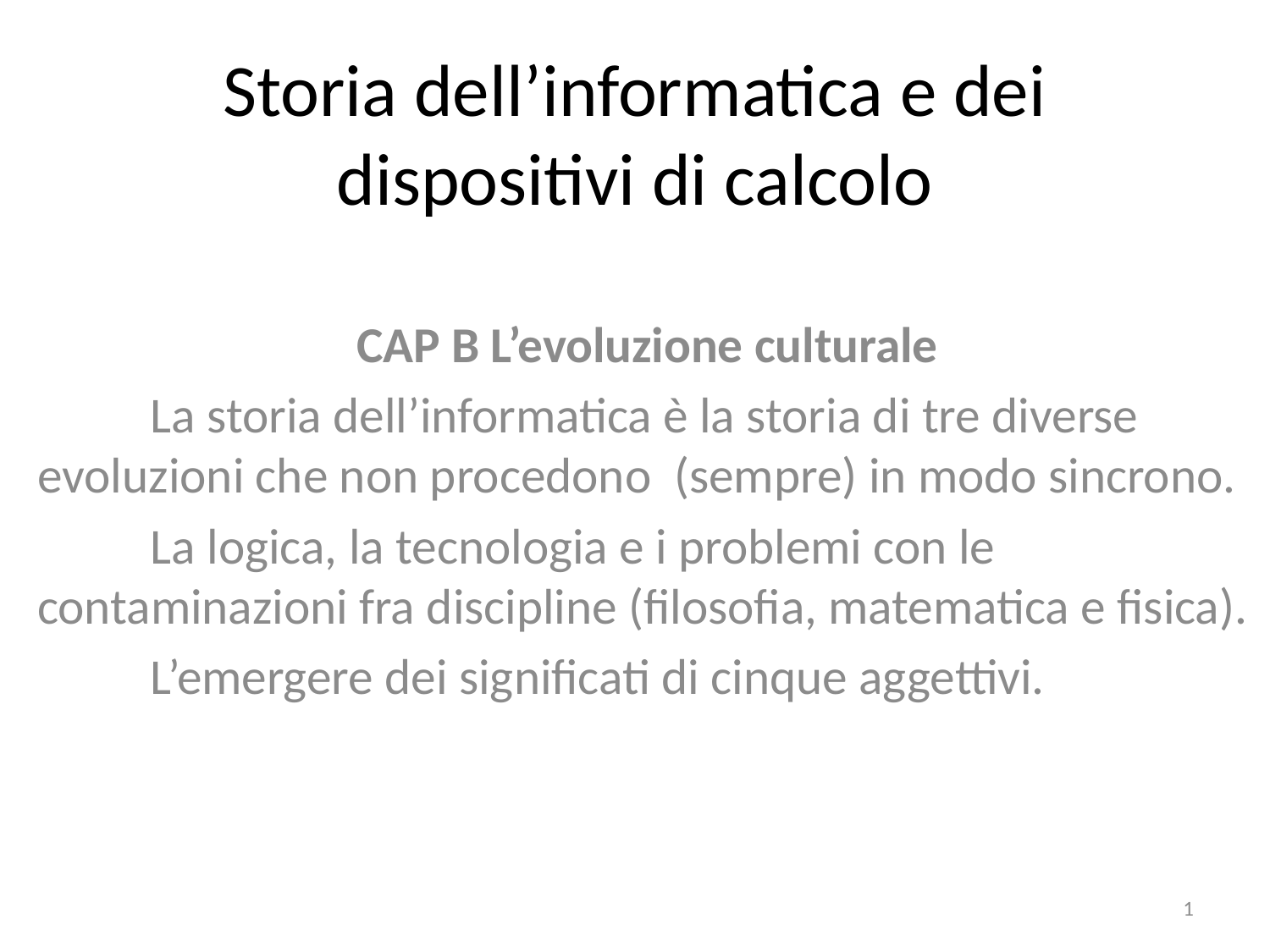

# Storia dell’informatica e dei dispositivi di calcolo
CAP B L’evoluzione culturale
	La storia dell’informatica è la storia di tre diverse evoluzioni che non procedono  (sempre) in modo sincrono.
	La logica, la tecnologia e i problemi con le contaminazioni fra discipline (filosofia, matematica e fisica).
	L’emergere dei significati di cinque aggettivi.

1